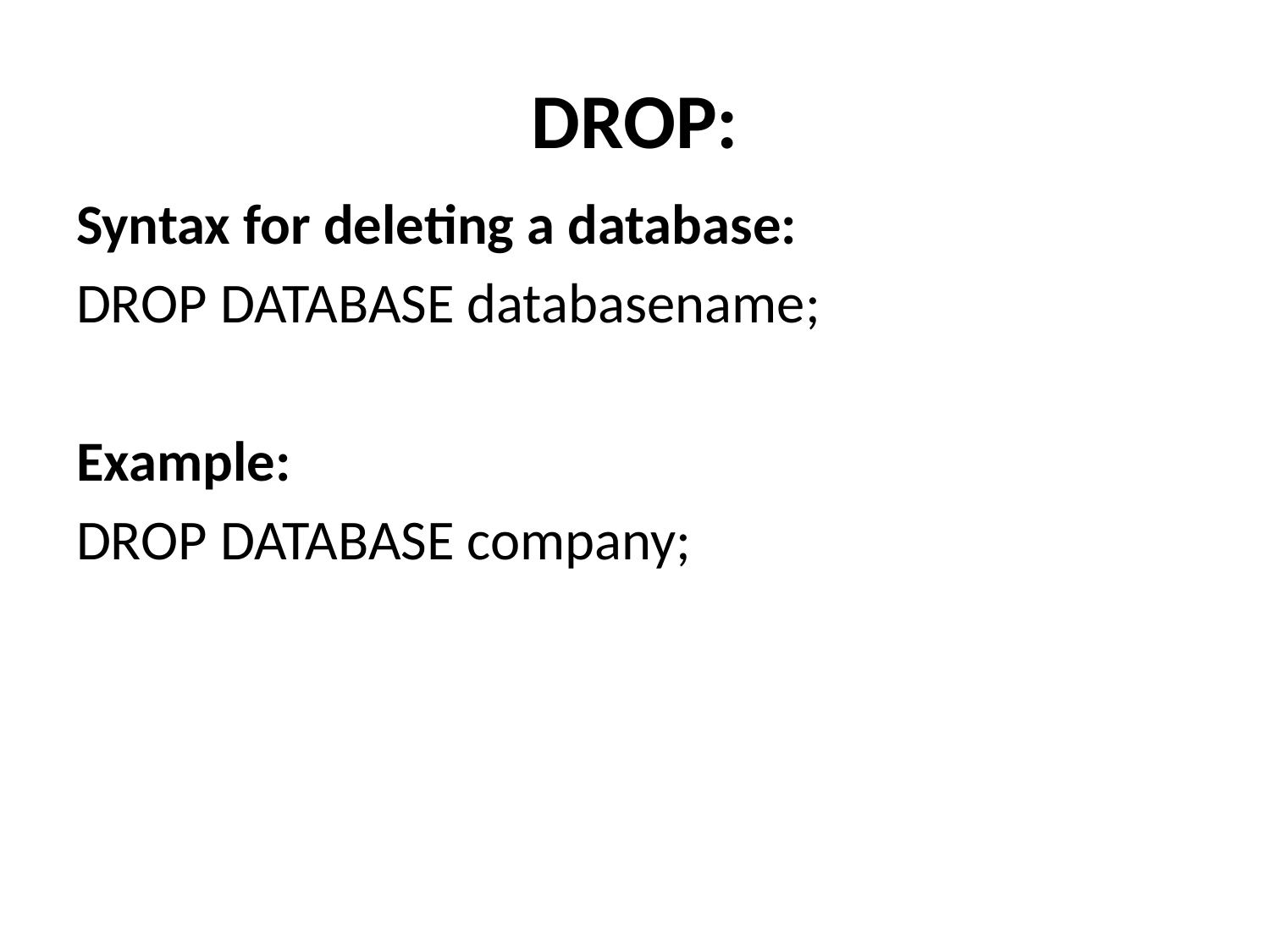

# DROP:
Syntax for deleting a database:
DROP DATABASE databasename;

Example:
DROP DATABASE company;